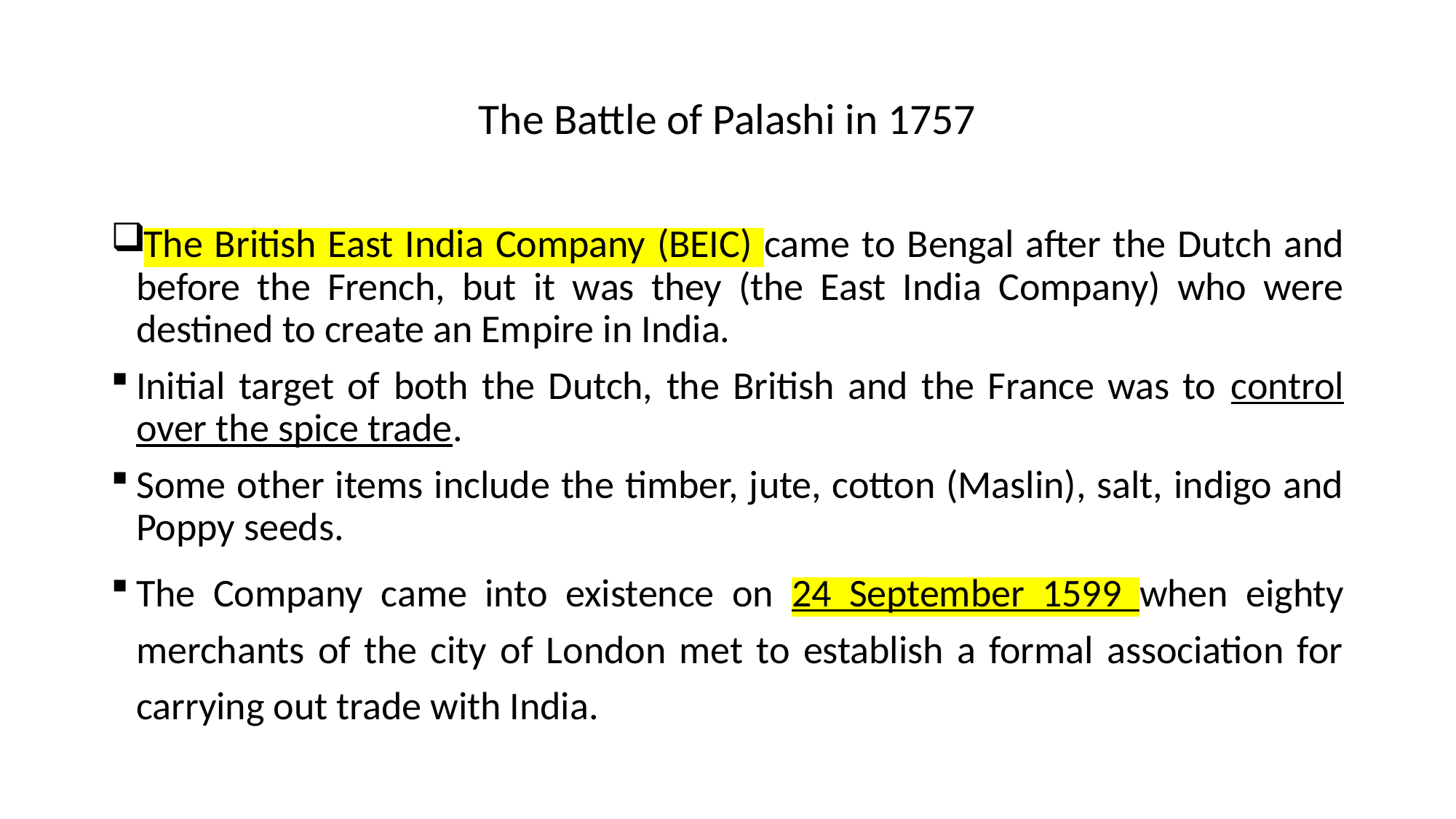

# The Battle of Palashi in 1757
The British East India Company (BEIC) came to Bengal after the Dutch and before the French, but it was they (the East India Company) who were destined to create an Empire in India.
Initial target of both the Dutch, the British and the France was to control over the spice trade.
Some other items include the timber, jute, cotton (Maslin), salt, indigo and Poppy seeds.
The Company came into existence on 24 September 1599 when eighty merchants of the city of London met to establish a formal association for carrying out trade with India.